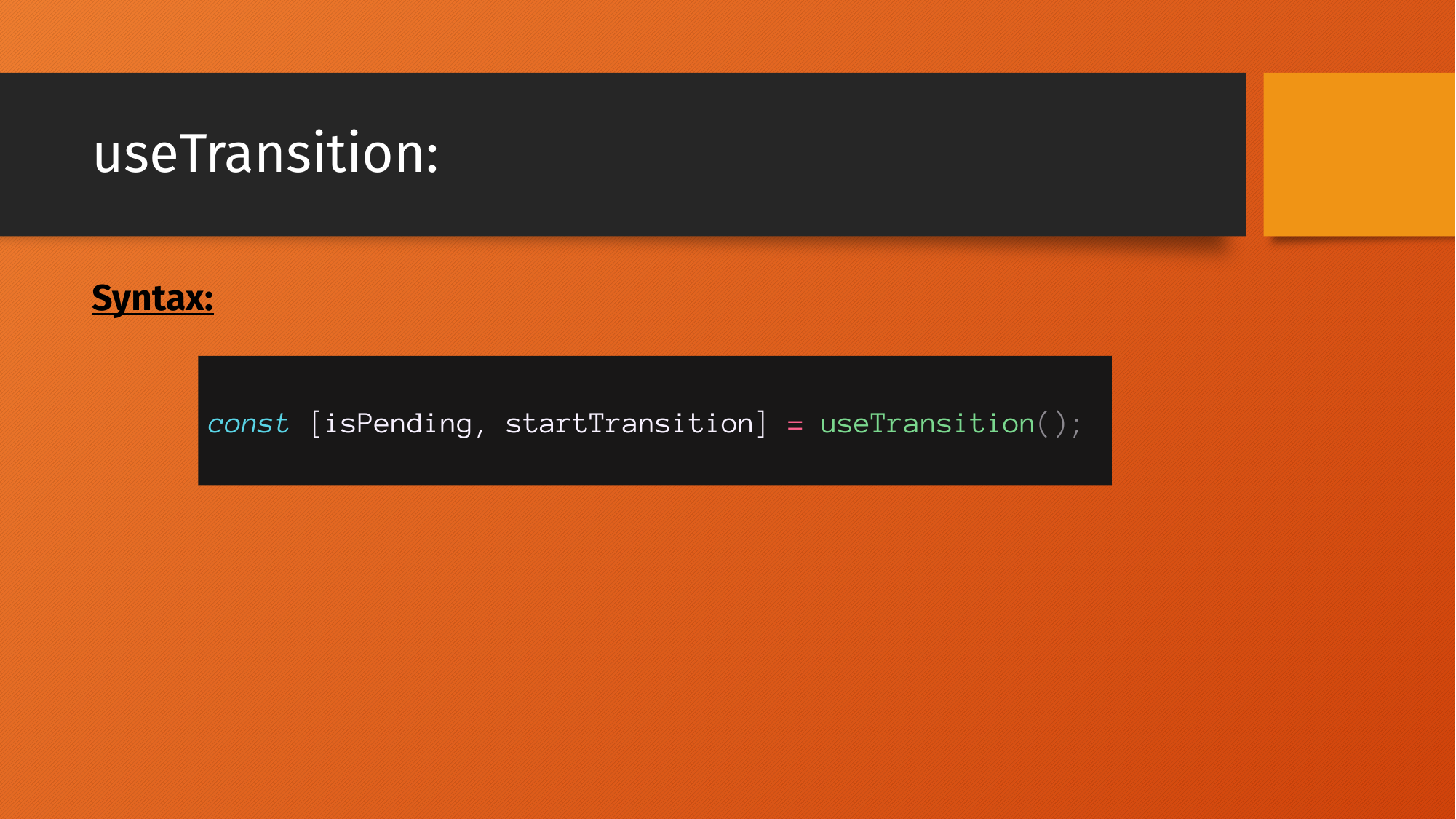

# useTransition:
Syntax:

const [isPending, startTransition] = useTransition();